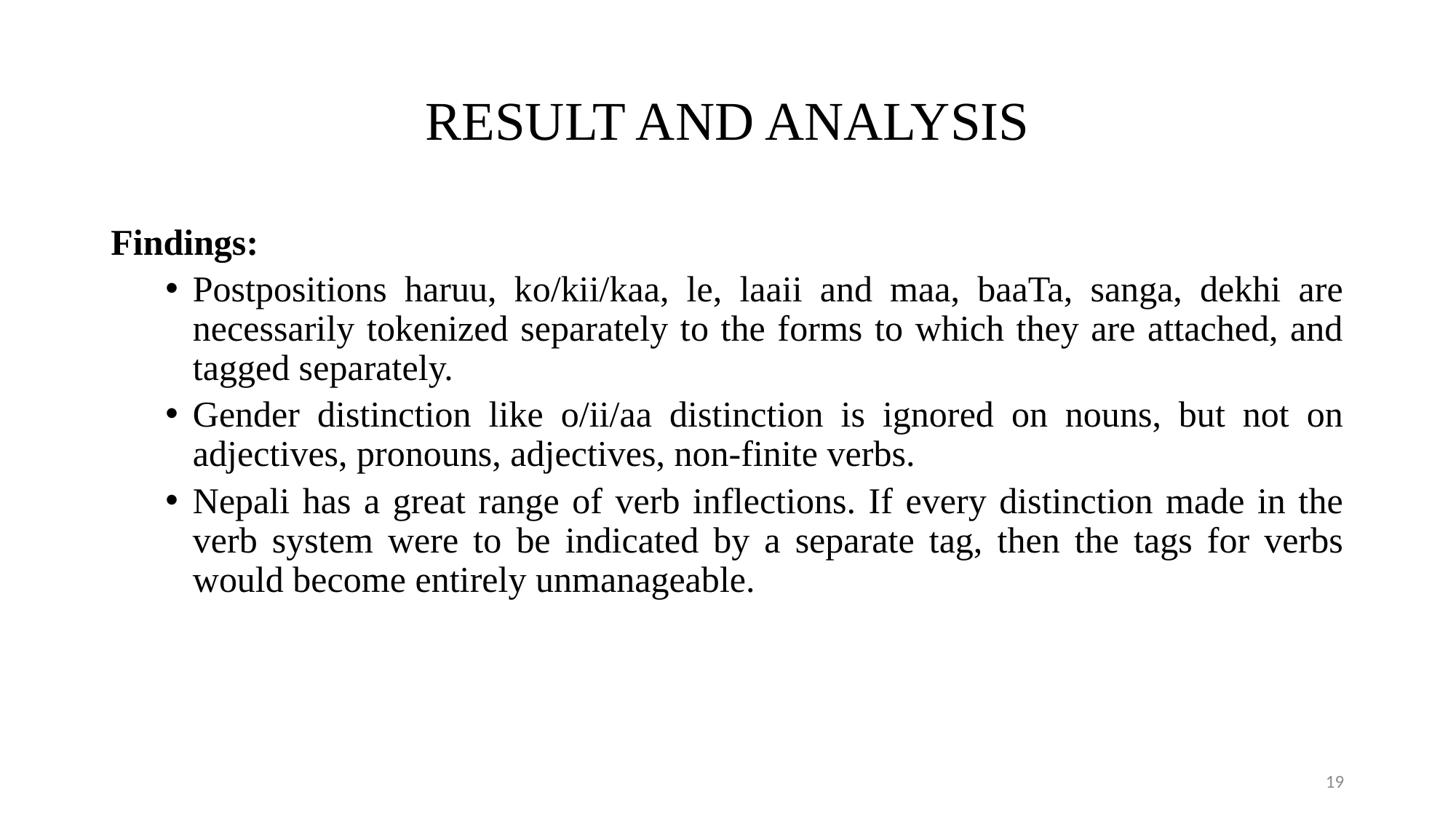

# RESULT AND ANALYSIS
Findings:
Postpositions haruu, ko/kii/kaa, le, laaii and maa, baaTa, sanga, dekhi are necessarily tokenized separately to the forms to which they are attached, and tagged separately.
Gender distinction like o/ii/aa distinction is ignored on nouns, but not on adjectives, pronouns, adjectives, non-finite verbs.
Nepali has a great range of verb inflections. If every distinction made in the verb system were to be indicated by a separate tag, then the tags for verbs would become entirely unmanageable.
19